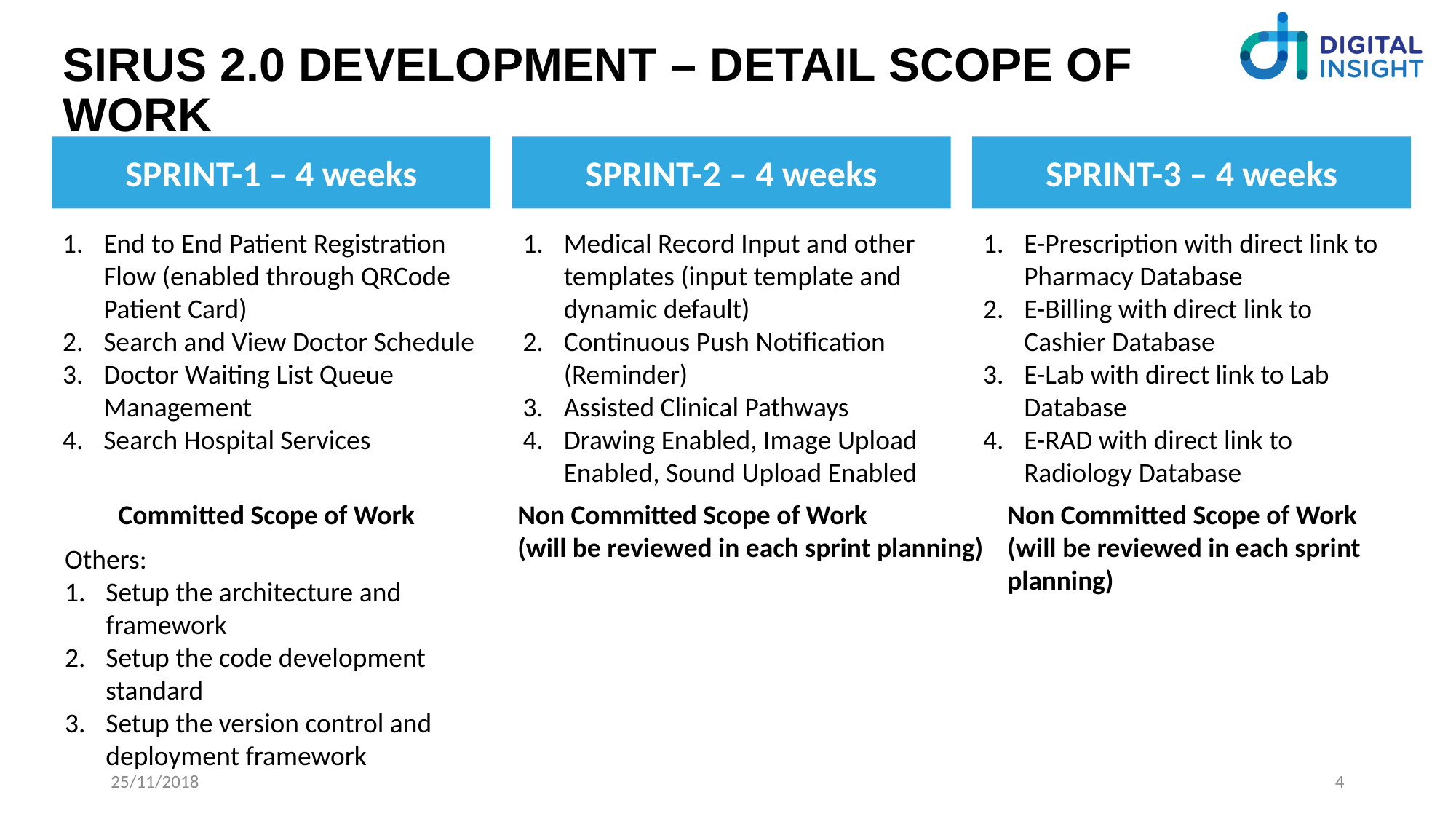

# SIRUS 2.0 DEVELOPMENT – DETAIL SCOPE OF WORK
SPRINT-1 – 4 weeks
SPRINT-2 – 4 weeks
SPRINT-3 – 4 weeks
End to End Patient Registration Flow (enabled through QRCode Patient Card)
Search and View Doctor Schedule
Doctor Waiting List Queue Management
Search Hospital Services
Medical Record Input and other templates (input template and dynamic default)
Continuous Push Notification (Reminder)
Assisted Clinical Pathways
Drawing Enabled, Image Upload Enabled, Sound Upload Enabled
E-Prescription with direct link to Pharmacy Database
E-Billing with direct link to Cashier Database
E-Lab with direct link to Lab Database
E-RAD with direct link to Radiology Database
Committed Scope of Work
Non Committed Scope of Work
(will be reviewed in each sprint planning)
Non Committed Scope of Work
(will be reviewed in each sprint planning)
Others:
Setup the architecture and framework
Setup the code development standard
Setup the version control and deployment framework
25/11/2018
4